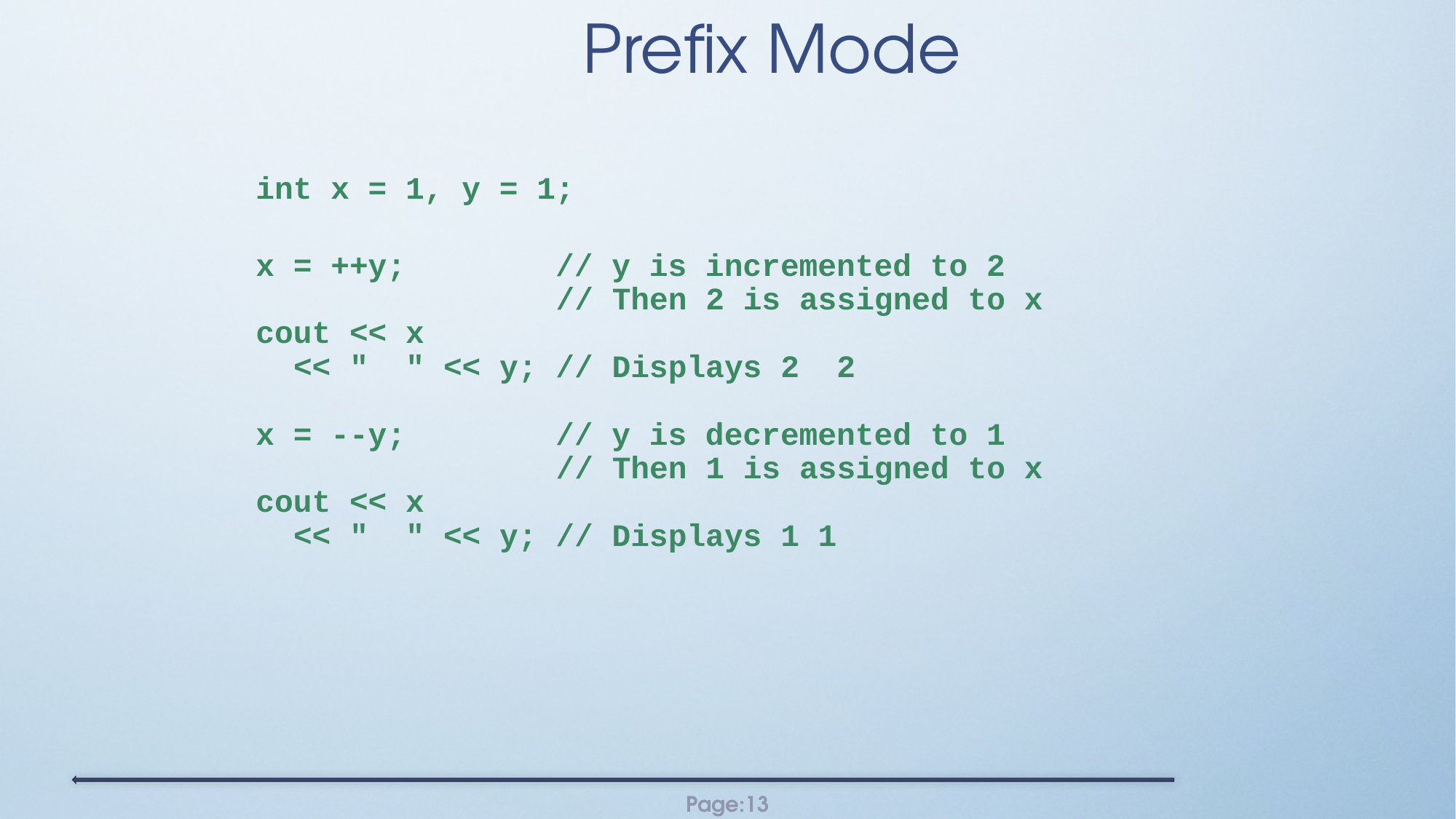

# Prefix Mode

 int x = 1, y = 1;

 x = ++y;        // y is incremented to 2
                 // Then 2 is assigned to x
 cout << x
   << "  " << y; // Displays 2  2

 x = --y;        // y is decremented to 1
                 // Then 1 is assigned to x
 cout << x
   << "  " << y; // Displays 1 1